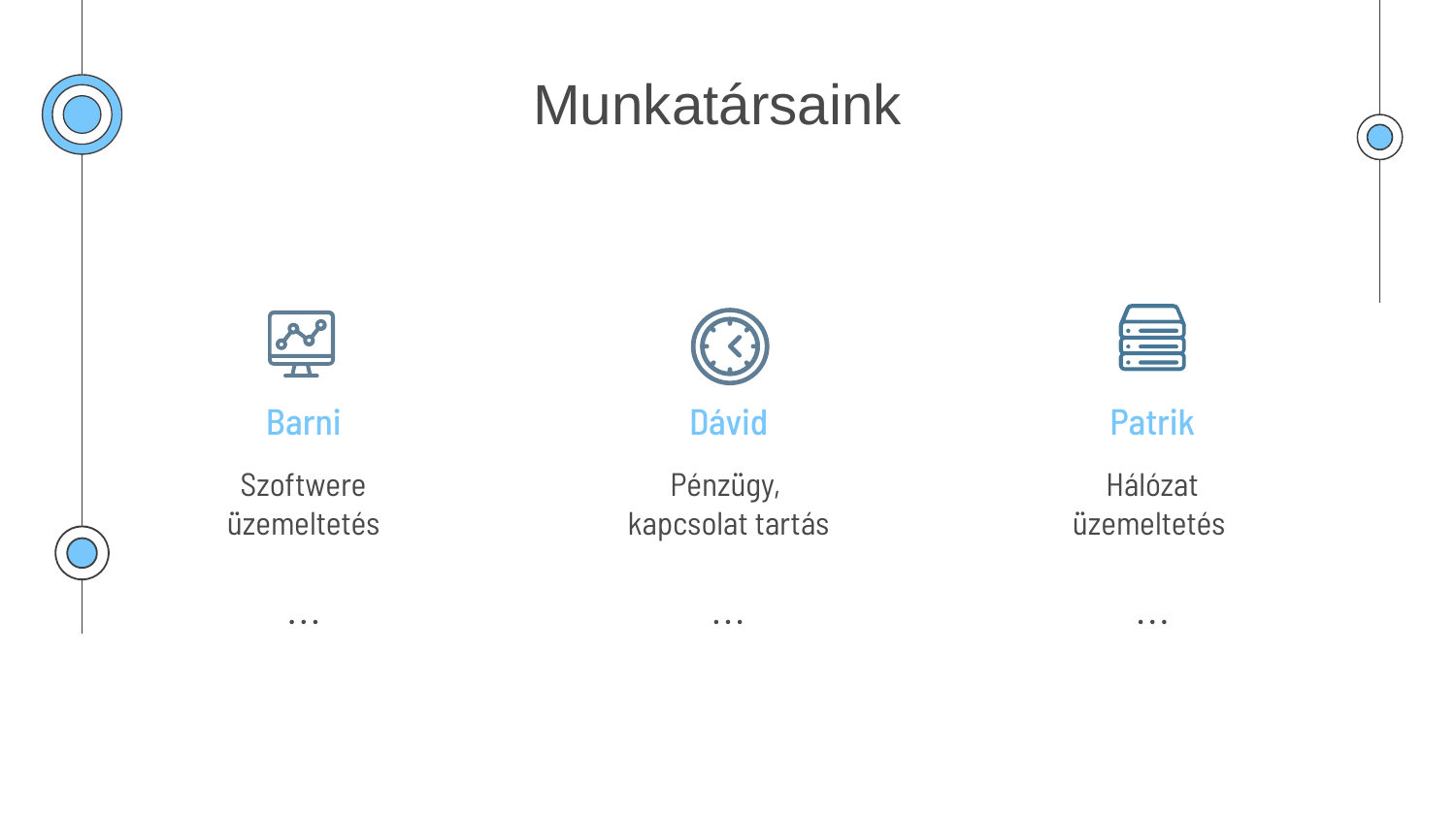

# Munkatársaink

Barni
Dávid
Patrik
Szoftwere üzemeltetés
Pénzügy,
kapcsolat tartás
Hálózat üzemeltetés